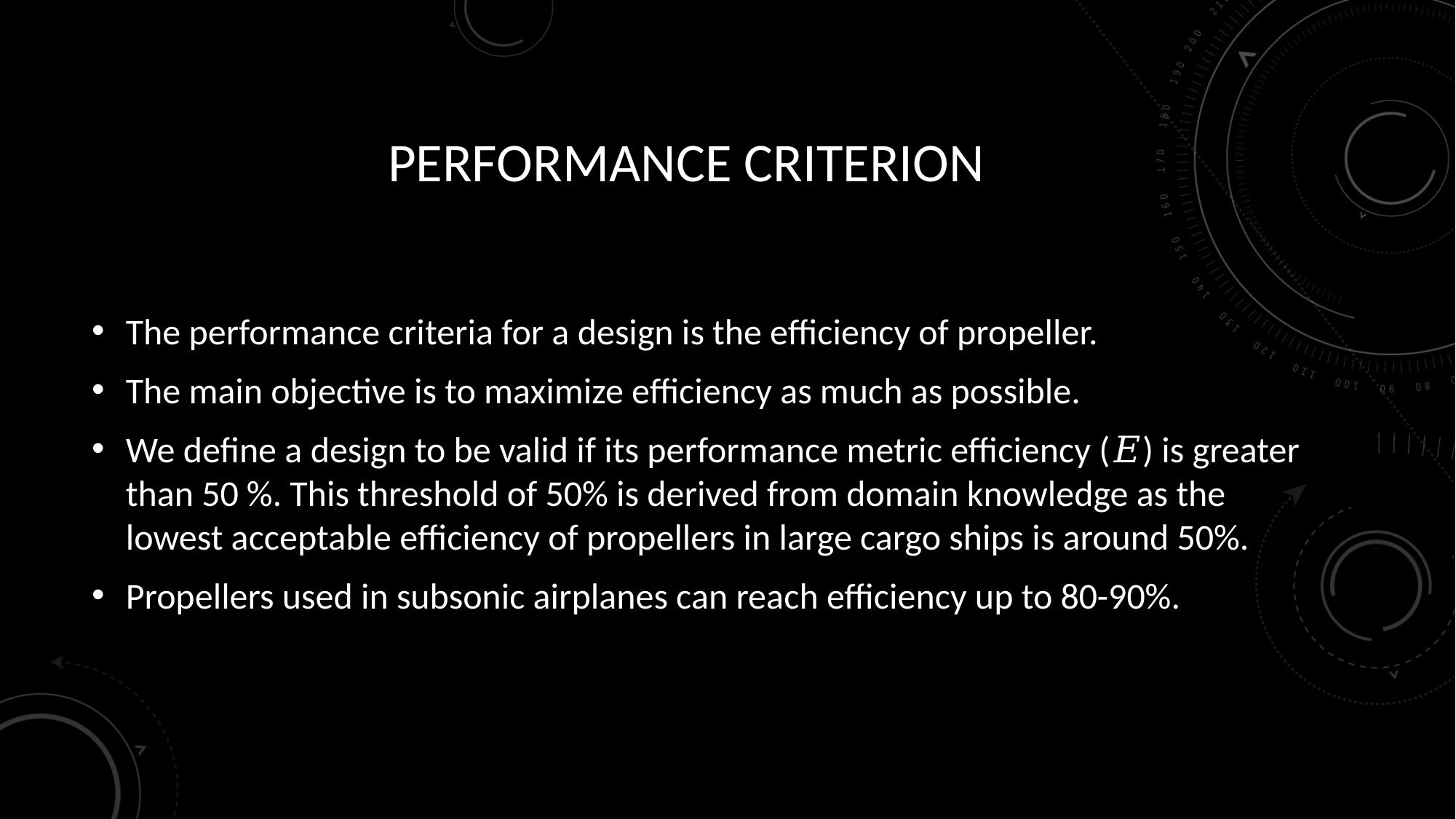

# Performance Criterion
The performance criteria for a design is the efficiency of propeller.
The main objective is to maximize efficiency as much as possible.
We define a design to be valid if its performance metric efficiency (𝐸) is greater than 50 %. This threshold of 50% is derived from domain knowledge as the lowest acceptable efficiency of propellers in large cargo ships is around 50%.
Propellers used in subsonic airplanes can reach efficiency up to 80-90%.